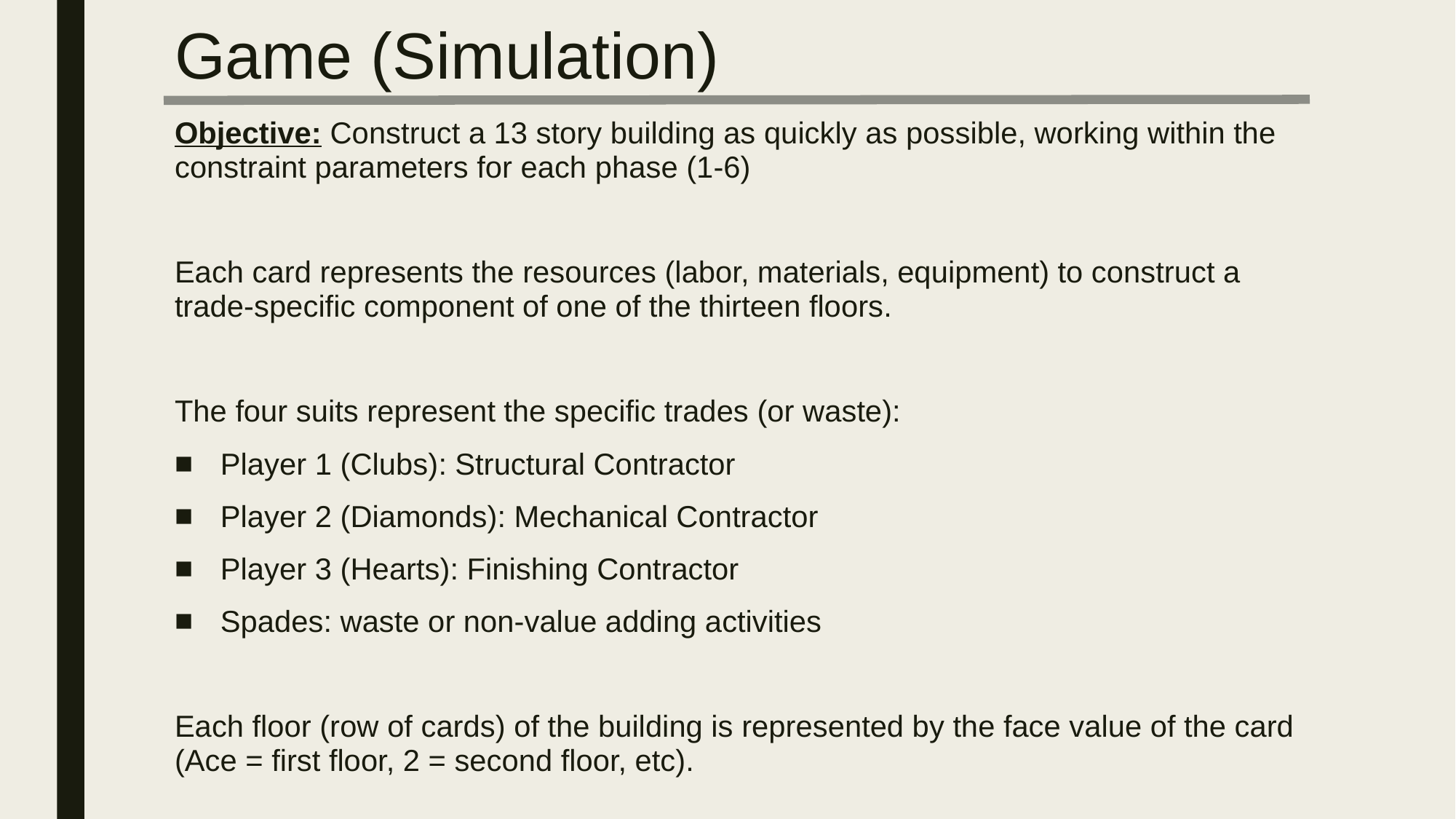

# Game (Simulation)
Objective: Construct a 13 story building as quickly as possible, working within the constraint parameters for each phase (1-6)

Each card represents the resources (labor, materials, equipment) to construct a trade-specific component of one of the thirteen floors.

The four suits represent the specific trades (or waste):
Player 1 (Clubs): Structural Contractor
Player 2 (Diamonds): Mechanical Contractor
Player 3 (Hearts): Finishing Contractor
Spades: waste or non-value adding activities

Each floor (row of cards) of the building is represented by the face value of the card (Ace = first floor, 2 = second floor, etc).